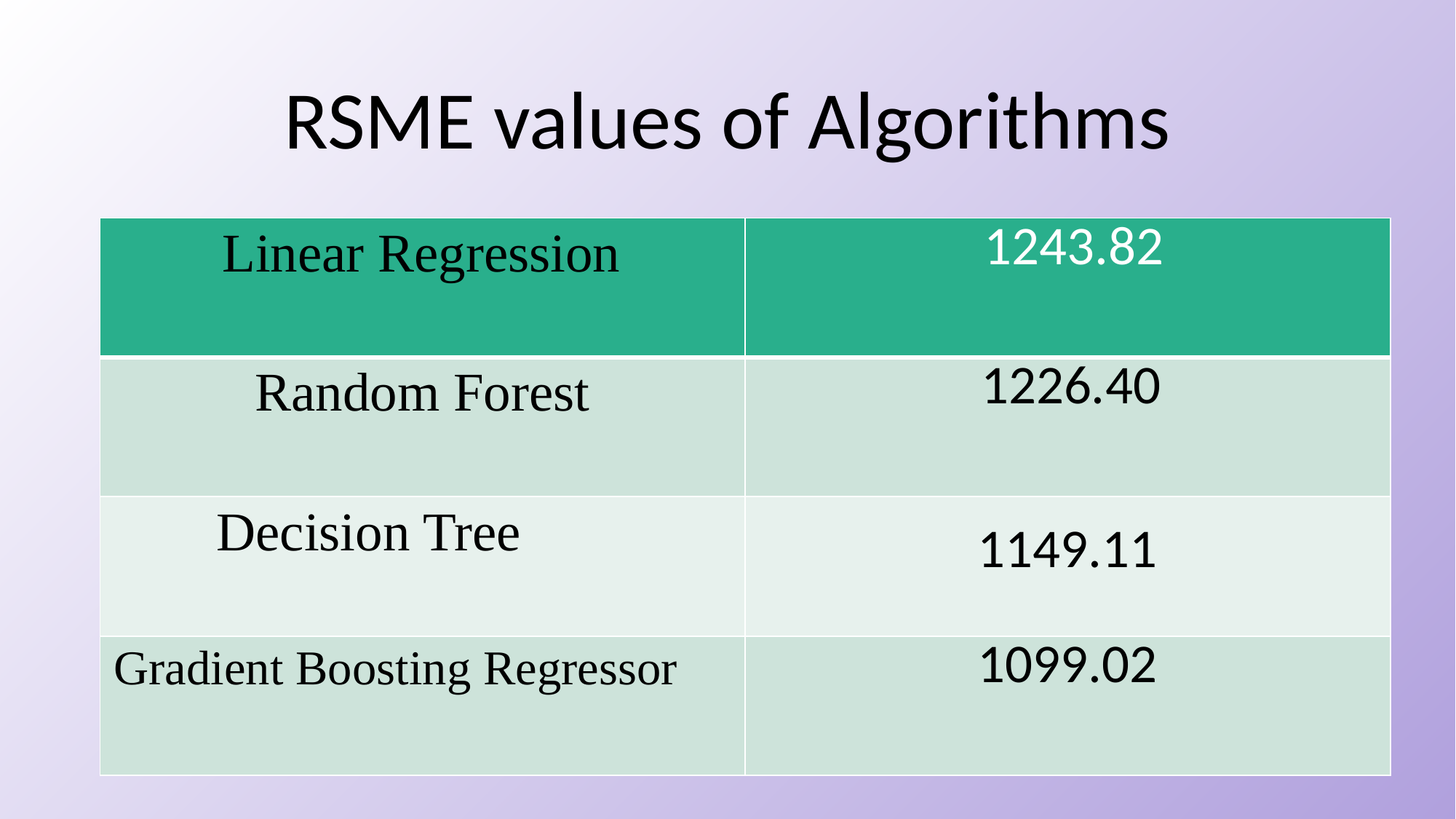

# RSME values of Algorithms
| Linear Regression | 1243.82 |
| --- | --- |
| Random Forest | 1226.40 |
| Decision Tree | 1149.11 |
| Gradient Boosting Regressor | 1099.02 |